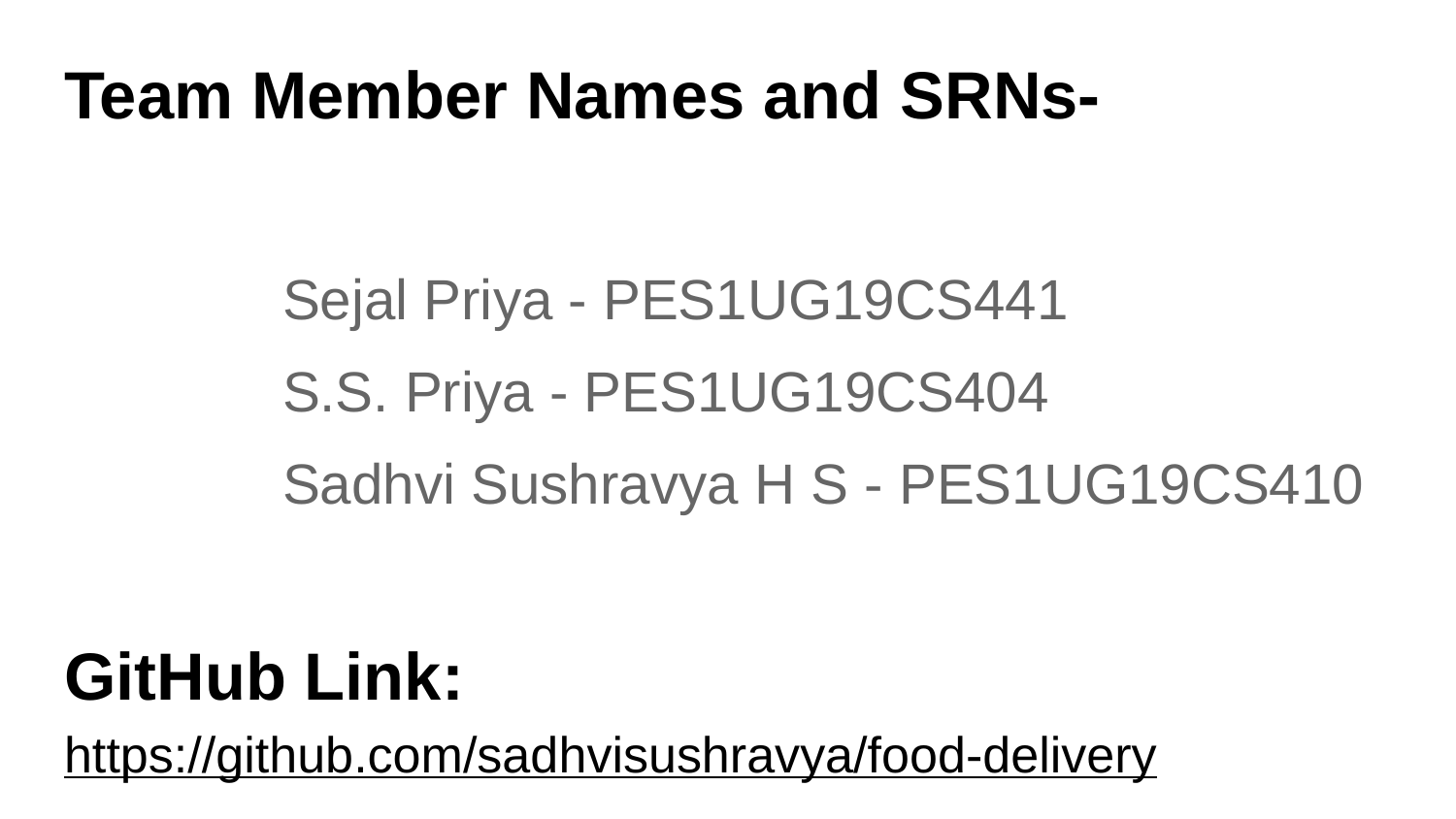

Team Member Names and SRNs-

Sejal Priya - PES1UG19CS441
S.S. Priya - PES1UG19CS404
Sadhvi Sushravya H S - PES1UG19CS410

GitHub Link: https://github.com/sadhvisushravya/food-delivery

#